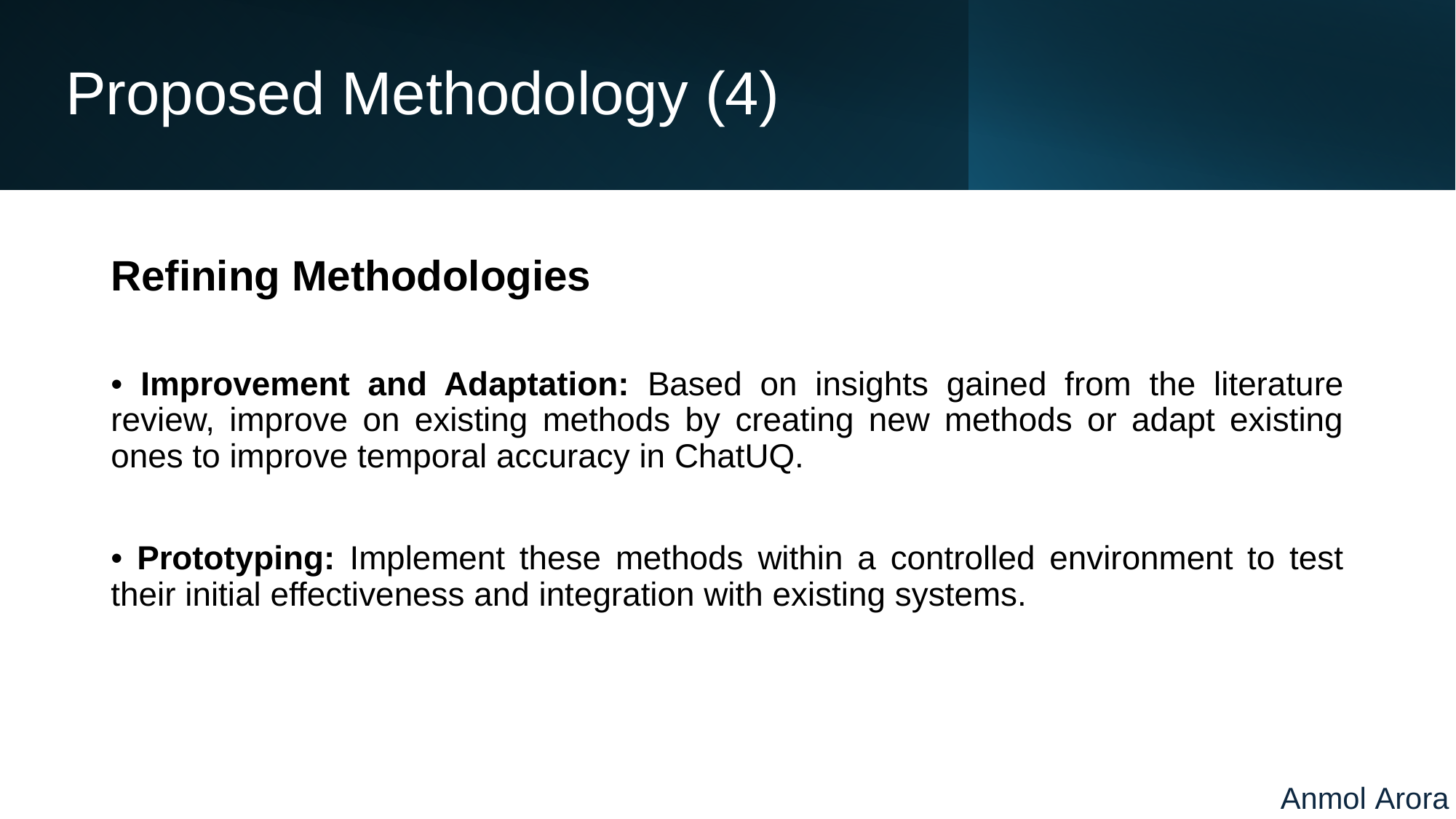

# Proposed Methodology (4)
Refining Methodologies

• Improvement and Adaptation: Based on insights gained from the literature review, improve on existing methods by creating new methods or adapt existing ones to improve temporal accuracy in ChatUQ.

• Prototyping: Implement these methods within a controlled environment to test their initial effectiveness and integration with existing systems.
Anmol Arora